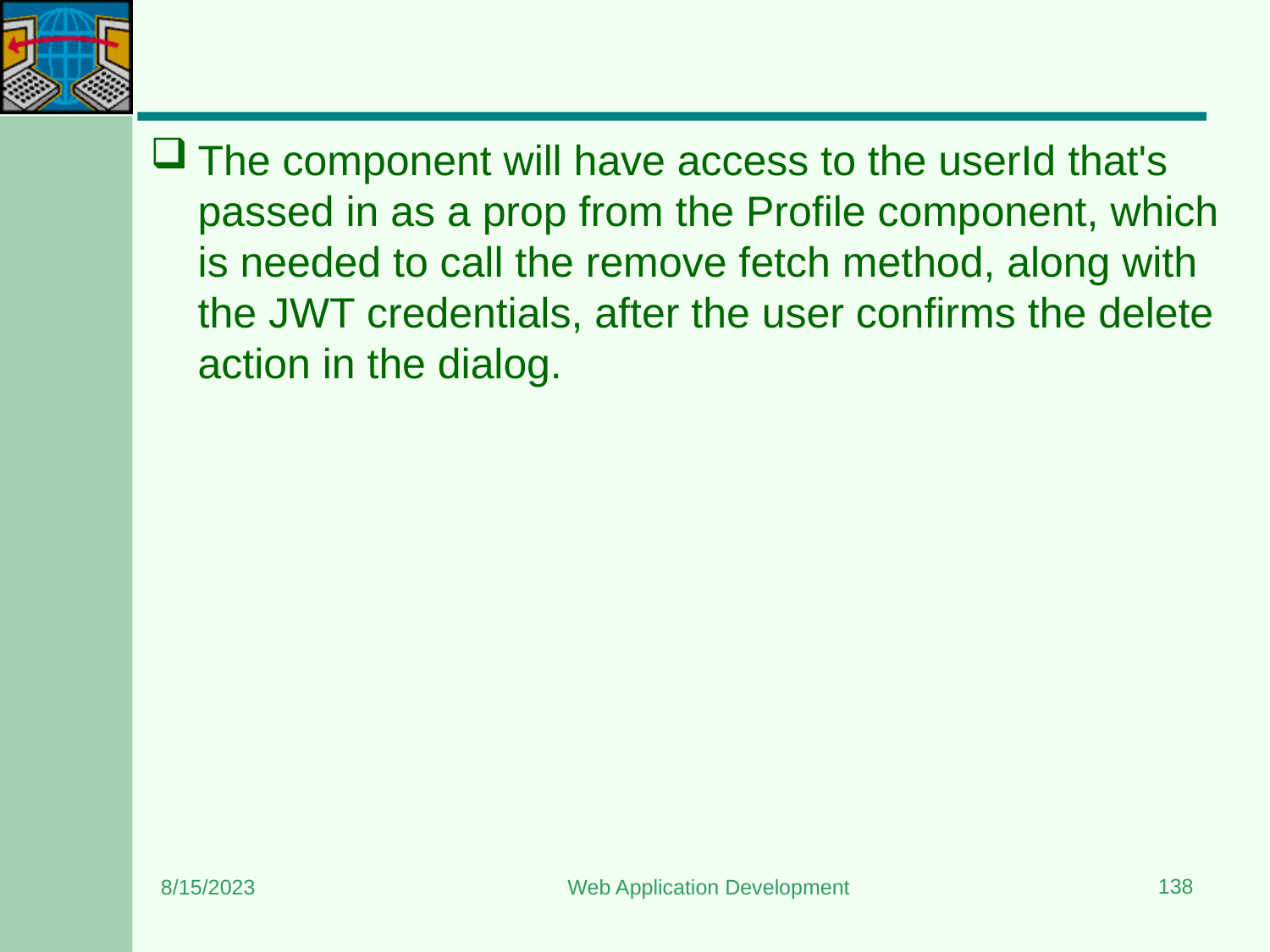

#
The component will have access to the userId that's passed in as a prop from the Profile component, which is needed to call the remove fetch method, along with the JWT credentials, after the user confirms the delete action in the dialog.
138
8/15/2023
Web Application Development